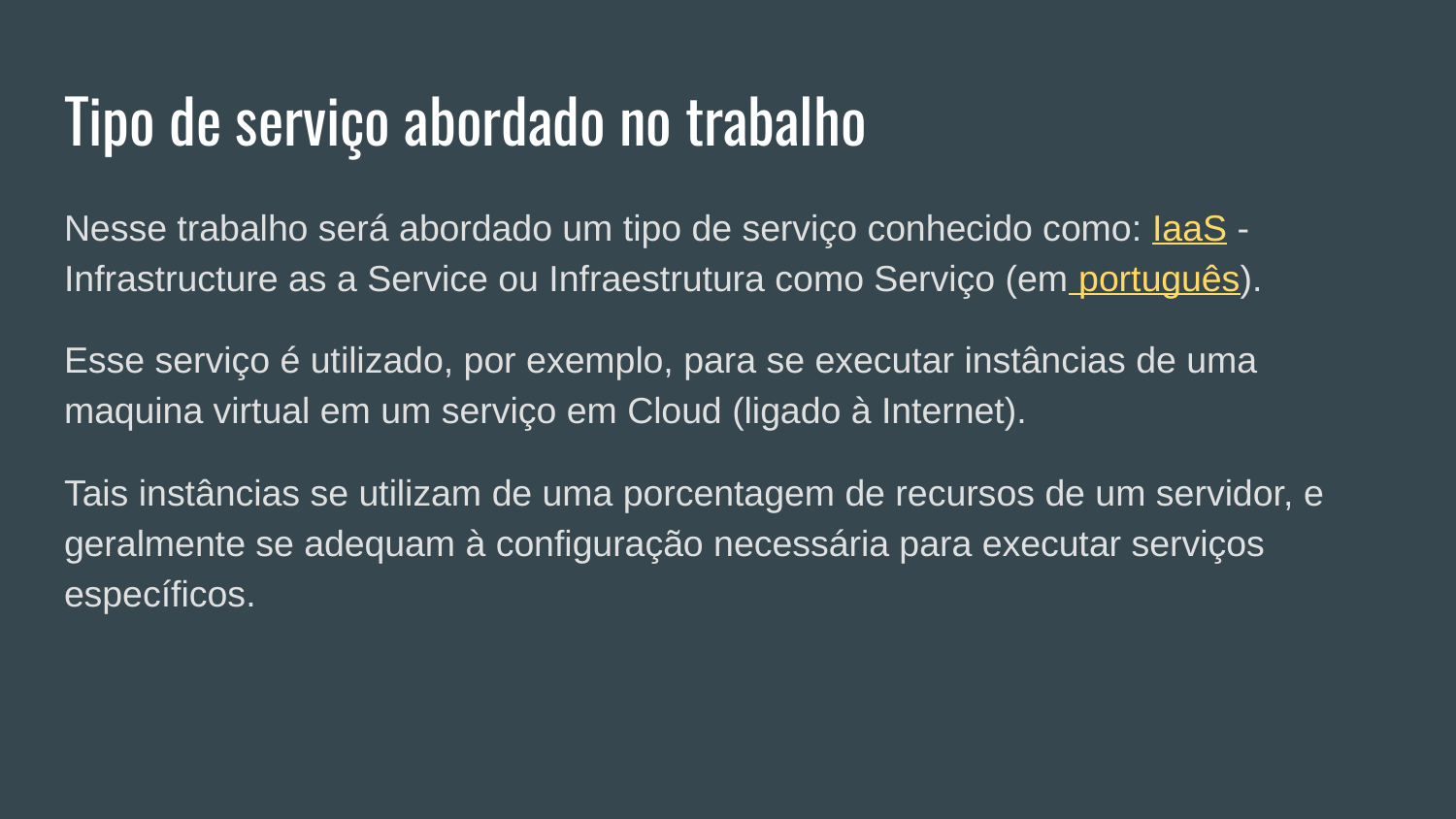

# Tipo de serviço abordado no trabalho
Nesse trabalho será abordado um tipo de serviço conhecido como: IaaS - Infrastructure as a Service ou Infraestrutura como Serviço (em português).
Esse serviço é utilizado, por exemplo, para se executar instâncias de uma maquina virtual em um serviço em Cloud (ligado à Internet).
Tais instâncias se utilizam de uma porcentagem de recursos de um servidor, e geralmente se adequam à configuração necessária para executar serviços específicos.